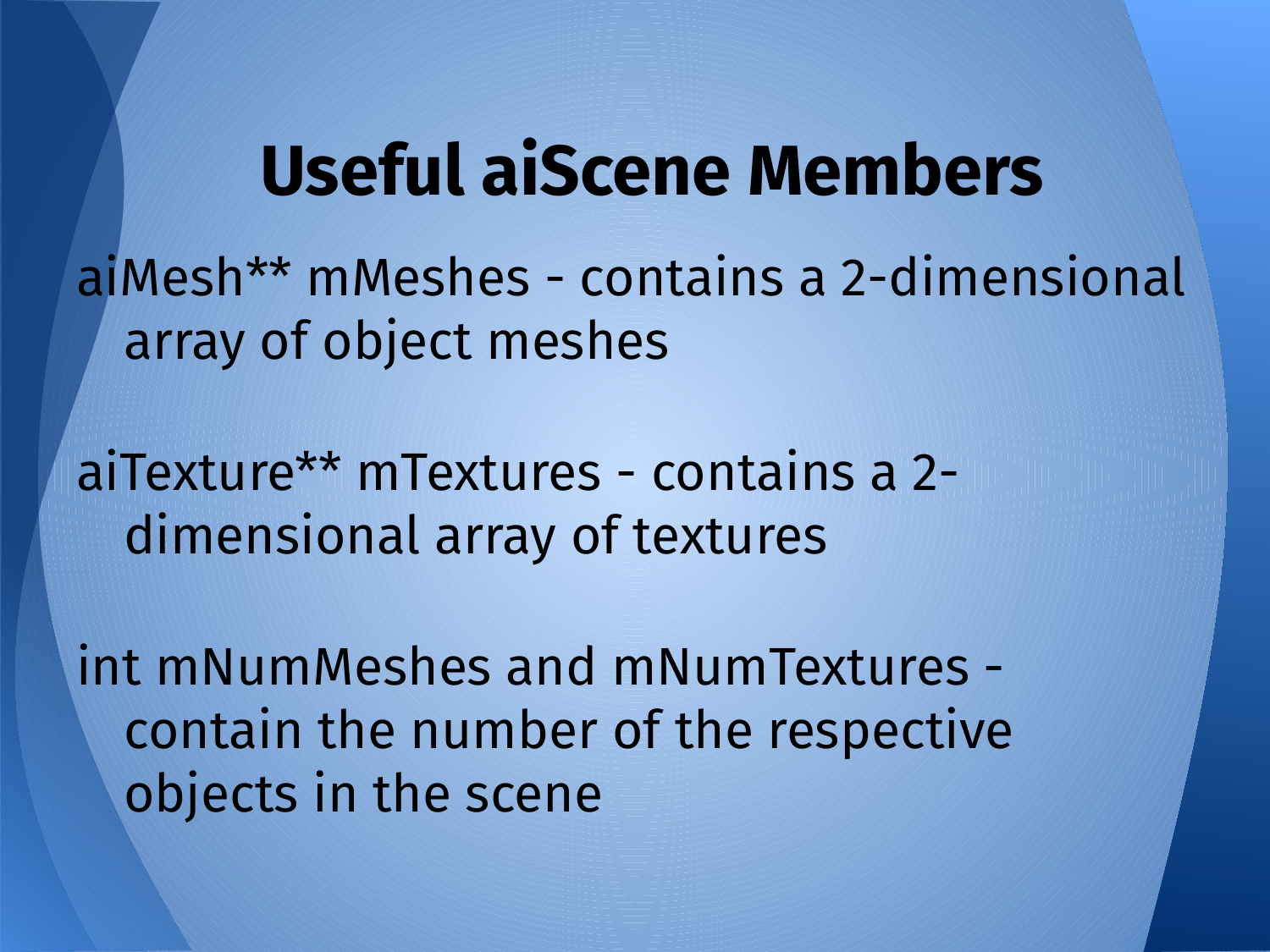

# Useful aiScene Members
aiMesh** mMeshes - contains a 2-dimensional array of object meshes

aiTexture** mTextures - contains a 2-dimensional array of textures

int mNumMeshes and mNumTextures - contain the number of the respective objects in the scene